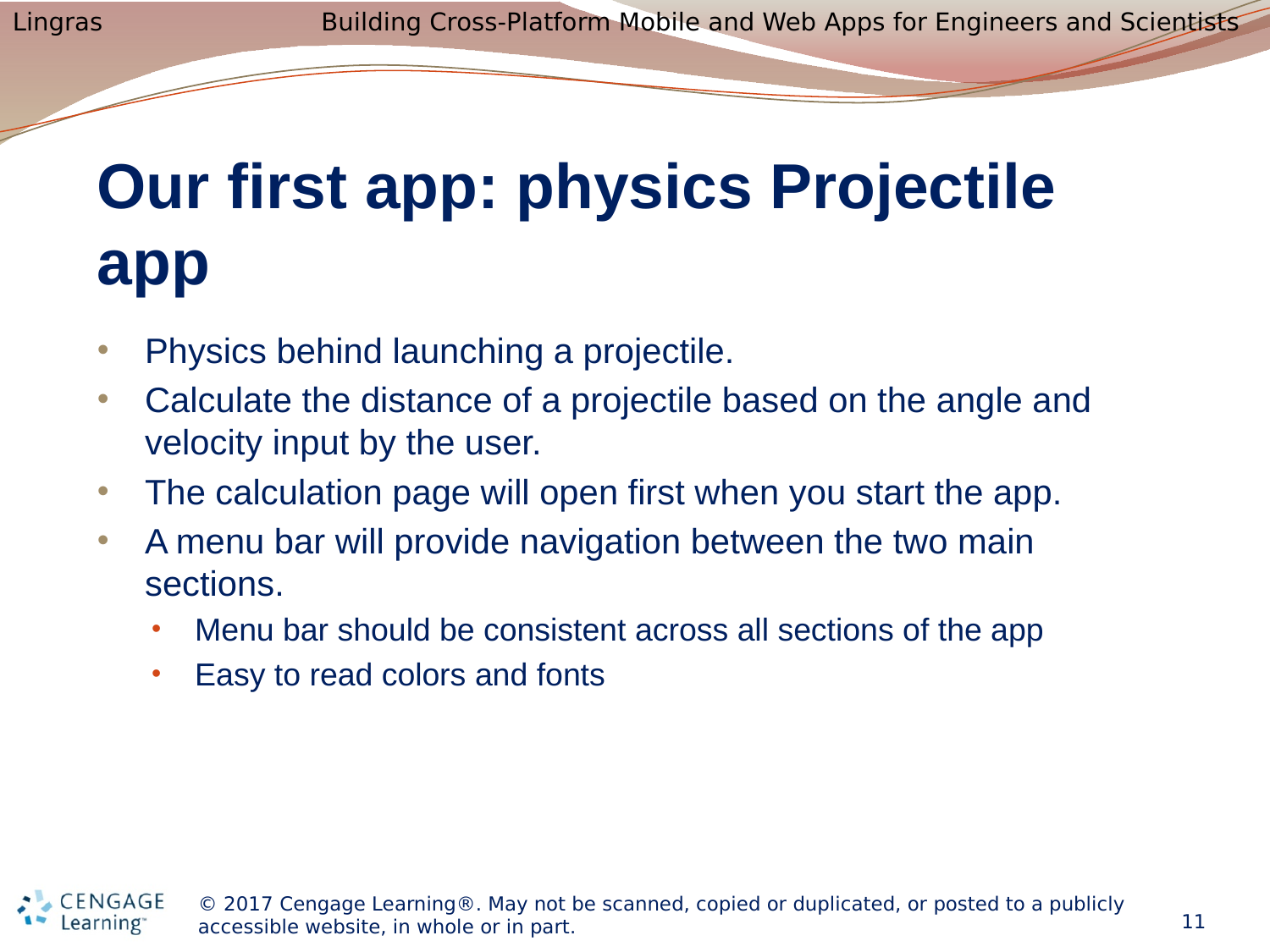

# Our first app: physics Projectile app
Physics behind launching a projectile.
Calculate the distance of a projectile based on the angle and velocity input by the user.
The calculation page will open first when you start the app.
A menu bar will provide navigation between the two main sections.
 Menu bar should be consistent across all sections of the app
 Easy to read colors and fonts
11
© 2017 Cengage Learning®. May not be scanned, copied or duplicated, or posted to a publicly accessible website, in whole or in part.